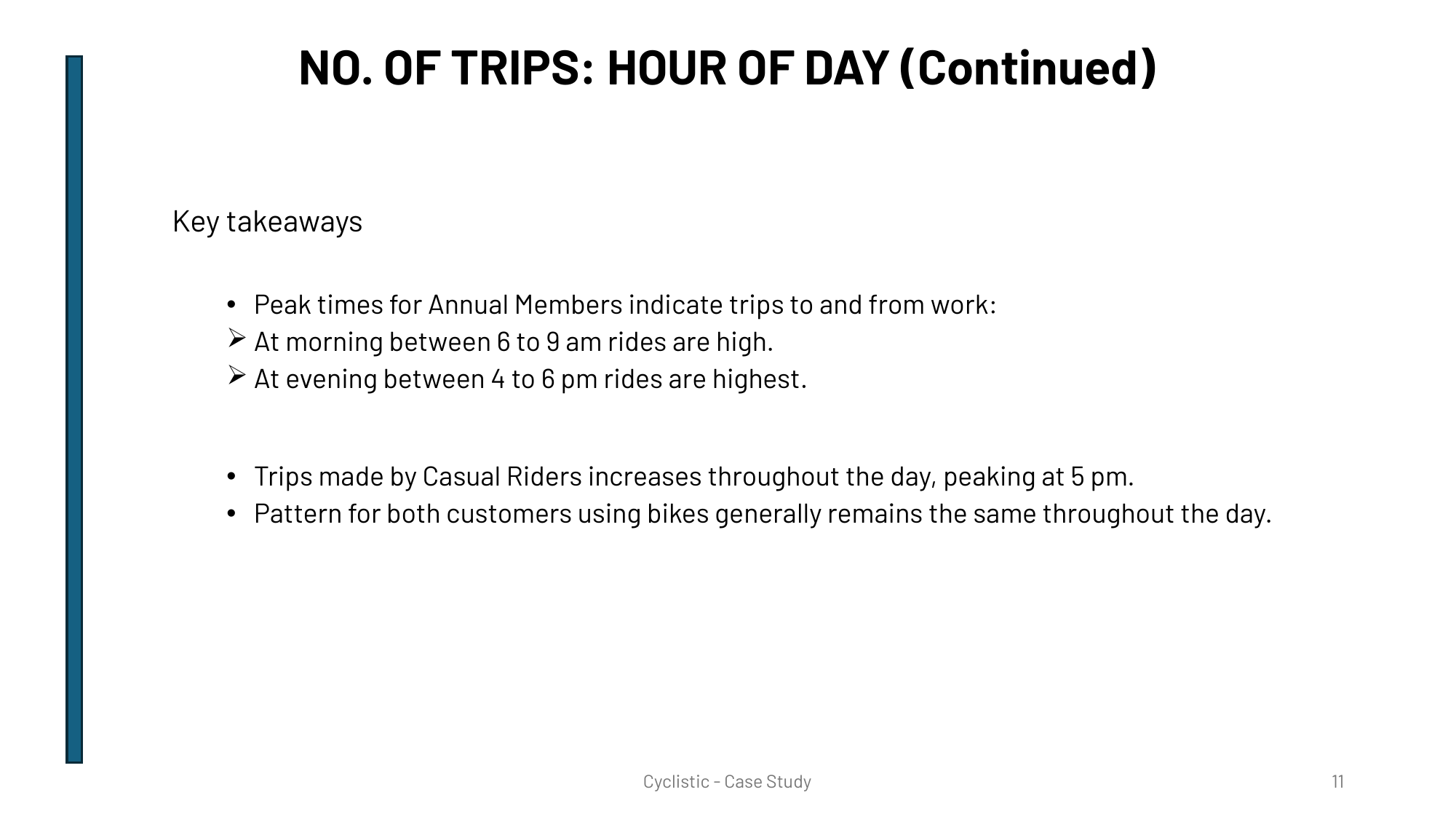

NO. OF TRIPS: HOUR OF DAY (Continued)

Key takeaways

Peak times for Annual Members indicate trips to and from work:
At morning between 6 to 9 am rides are high.
At evening between 4 to 6 pm rides are highest.

Trips made by Casual Riders increases throughout the day, peaking at 5 pm.
Pattern for both customers using bikes generally remains the same throughout the day.

Cyclistic - Case Study
11